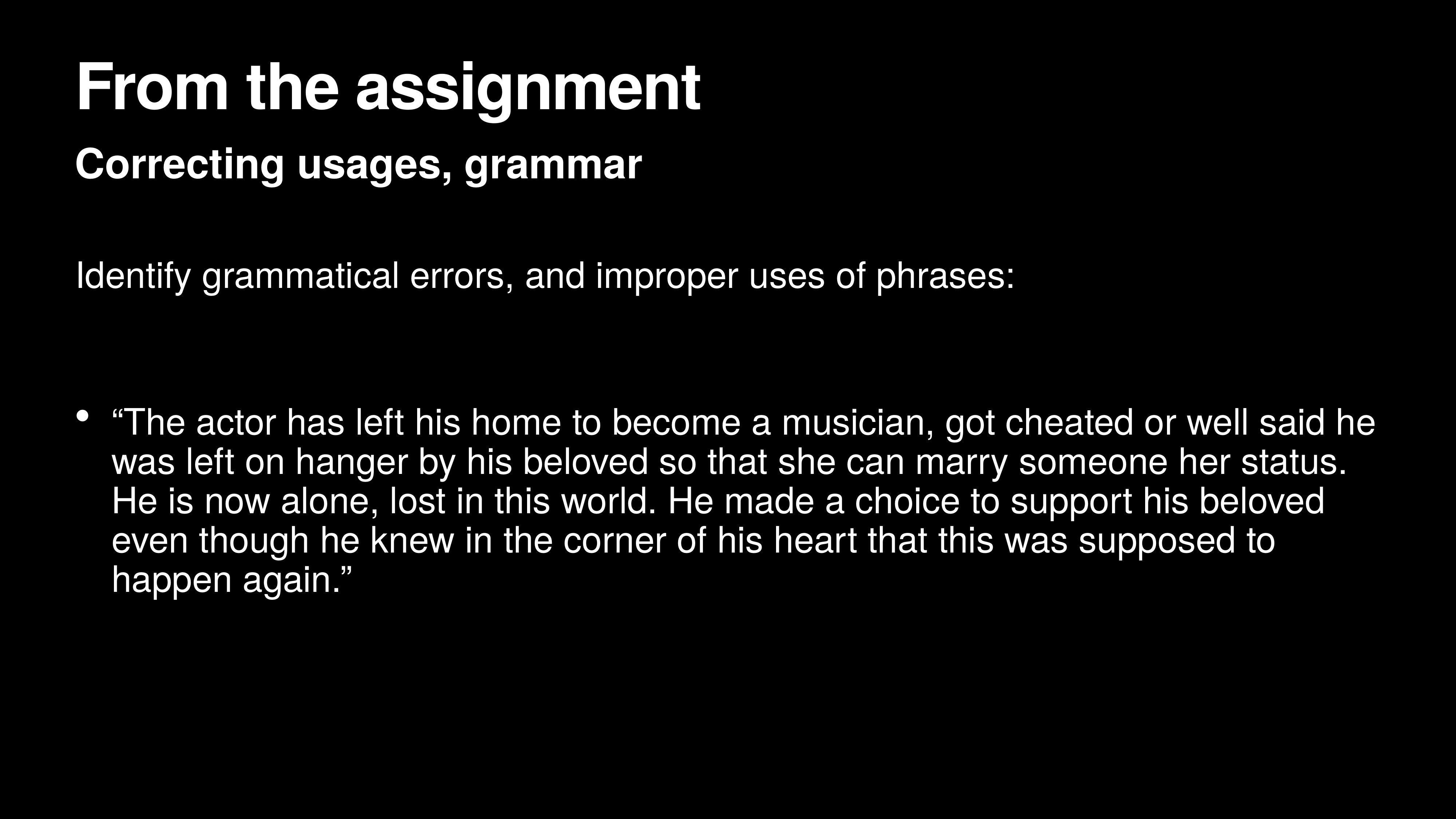

# From the assignment
Correcting usages, grammar
Identify grammatical errors, and improper uses of phrases:

“The actor has left his home to become a musician, got cheated or well said he was left on hanger by his beloved so that she can marry someone her status. He is now alone, lost in this world. He made a choice to support his beloved even though he knew in the corner of his heart that this was supposed to happen again.”